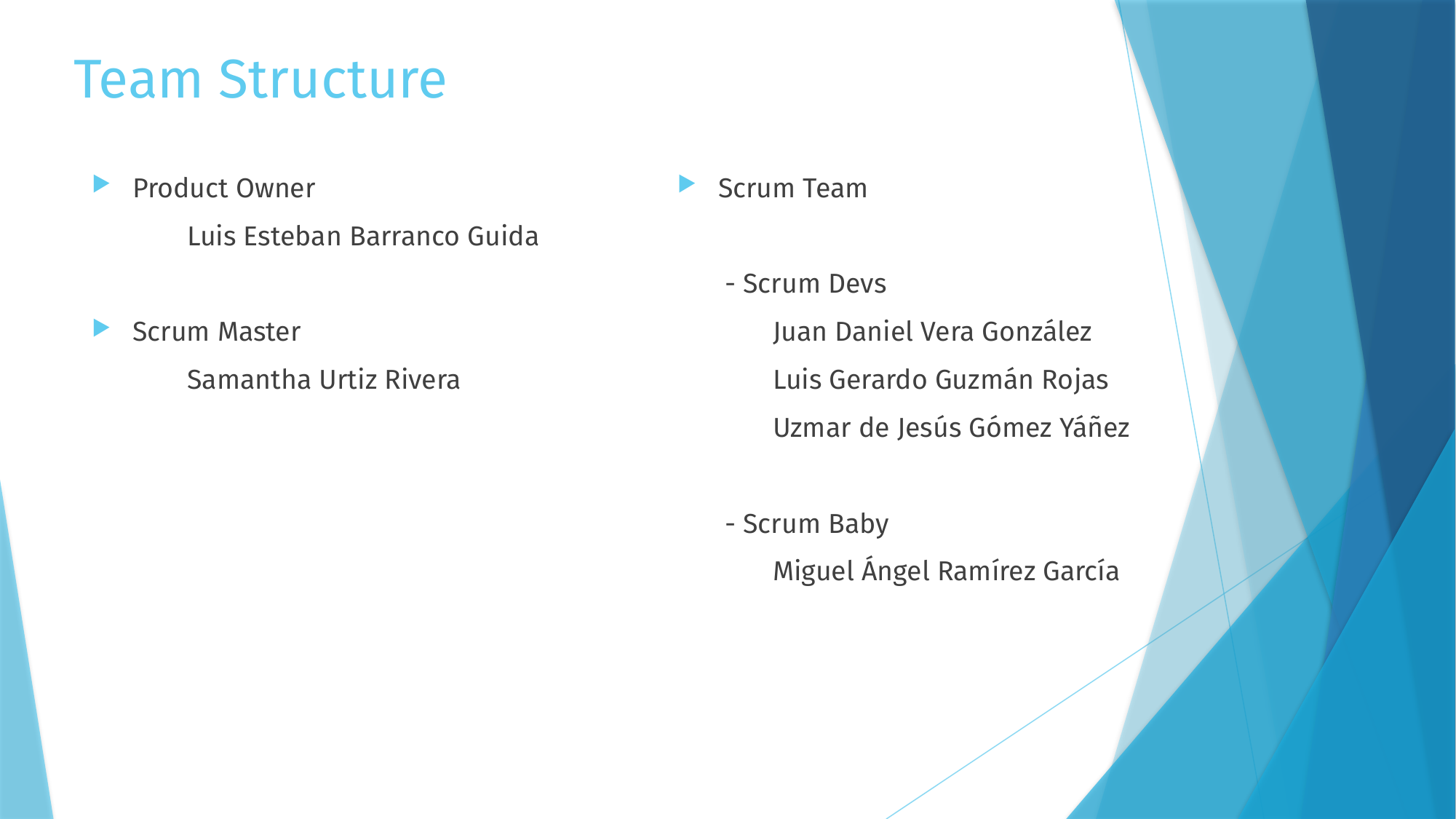

# Team Structure

Scrum Team

- Scrum Devs
Juan Daniel Vera González
Luis Gerardo Guzmán Rojas
Uzmar de Jesús Gómez Yáñez

- Scrum Baby
Miguel Ángel Ramírez García
Product Owner
Luis Esteban Barranco Guida

Scrum Master
Samantha Urtiz Rivera